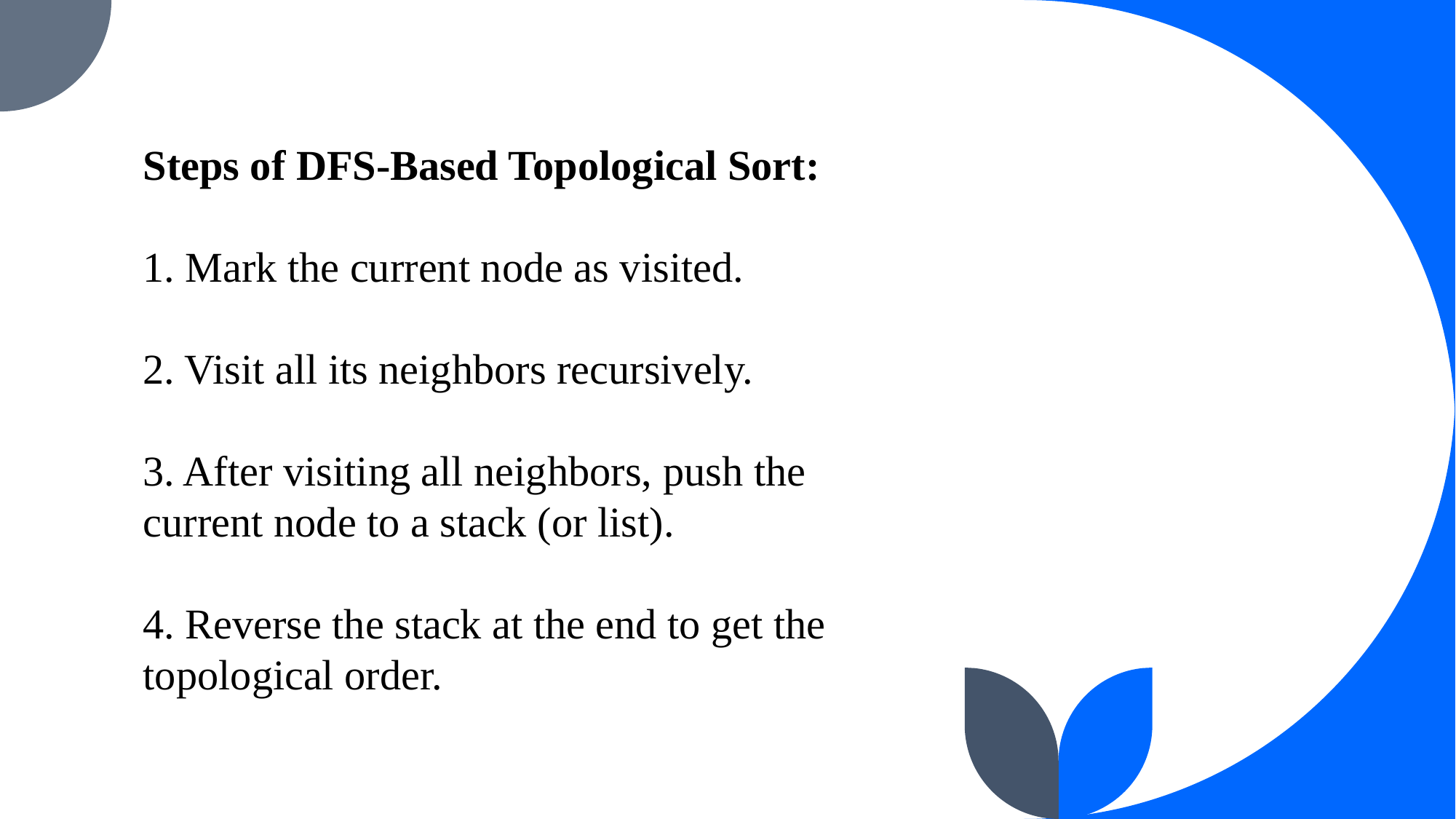

Steps of DFS-Based Topological Sort:

 Mark the current node as visited.

2. Visit all its neighbors recursively.

3. After visiting all neighbors, push the current node to a stack (or list).

4. Reverse the stack at the end to get the topological order.